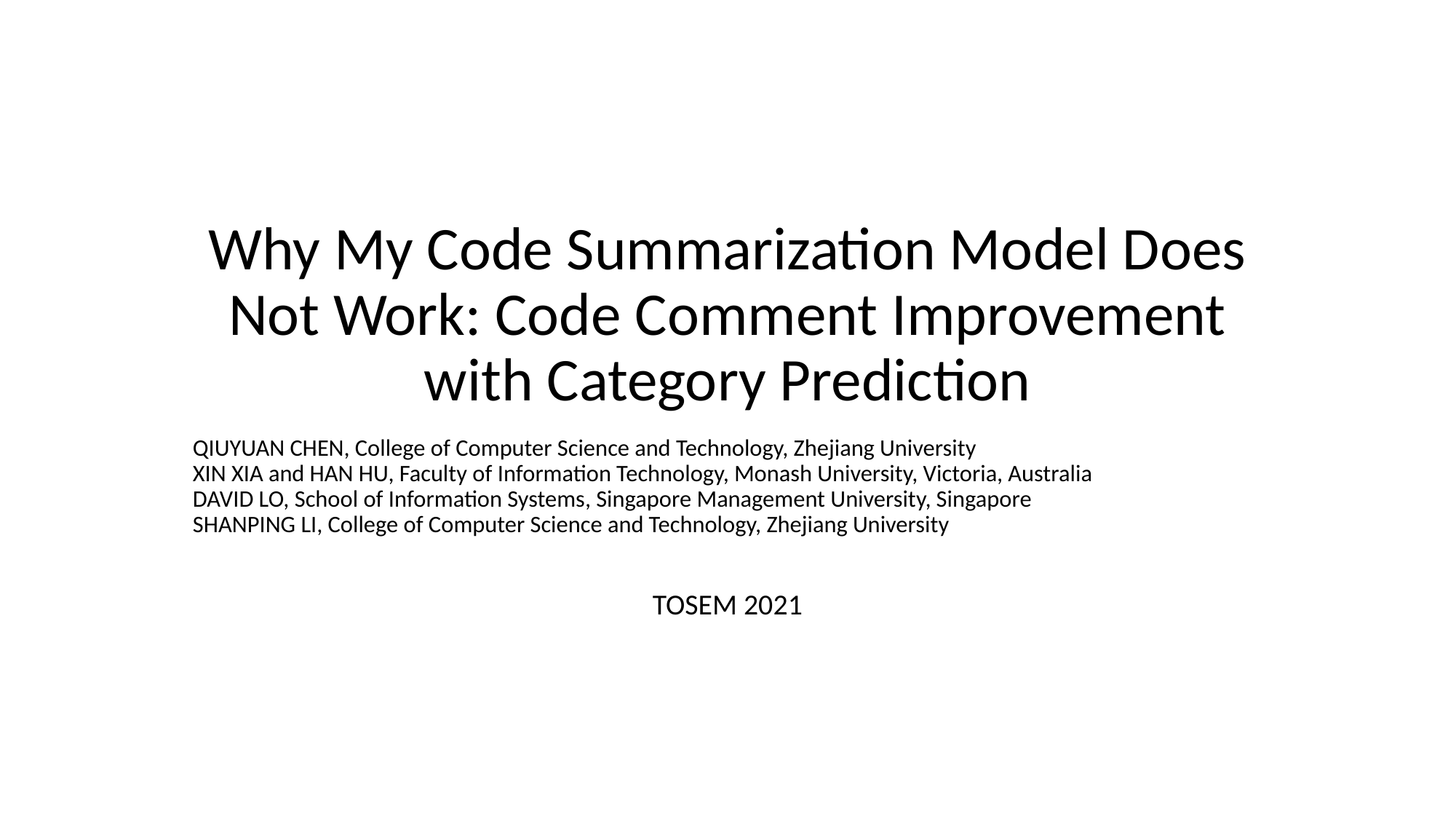

# Why My Code Summarization Model Does Not Work: Code Comment Improvement with Category Prediction
QIUYUAN CHEN, College of Computer Science and Technology, Zhejiang University
XIN XIA and HAN HU, Faculty of Information Technology, Monash University, Victoria, Australia
DAVID LO, School of Information Systems, Singapore Management University, Singapore
SHANPING LI, College of Computer Science and Technology, Zhejiang University

TOSEM 2021